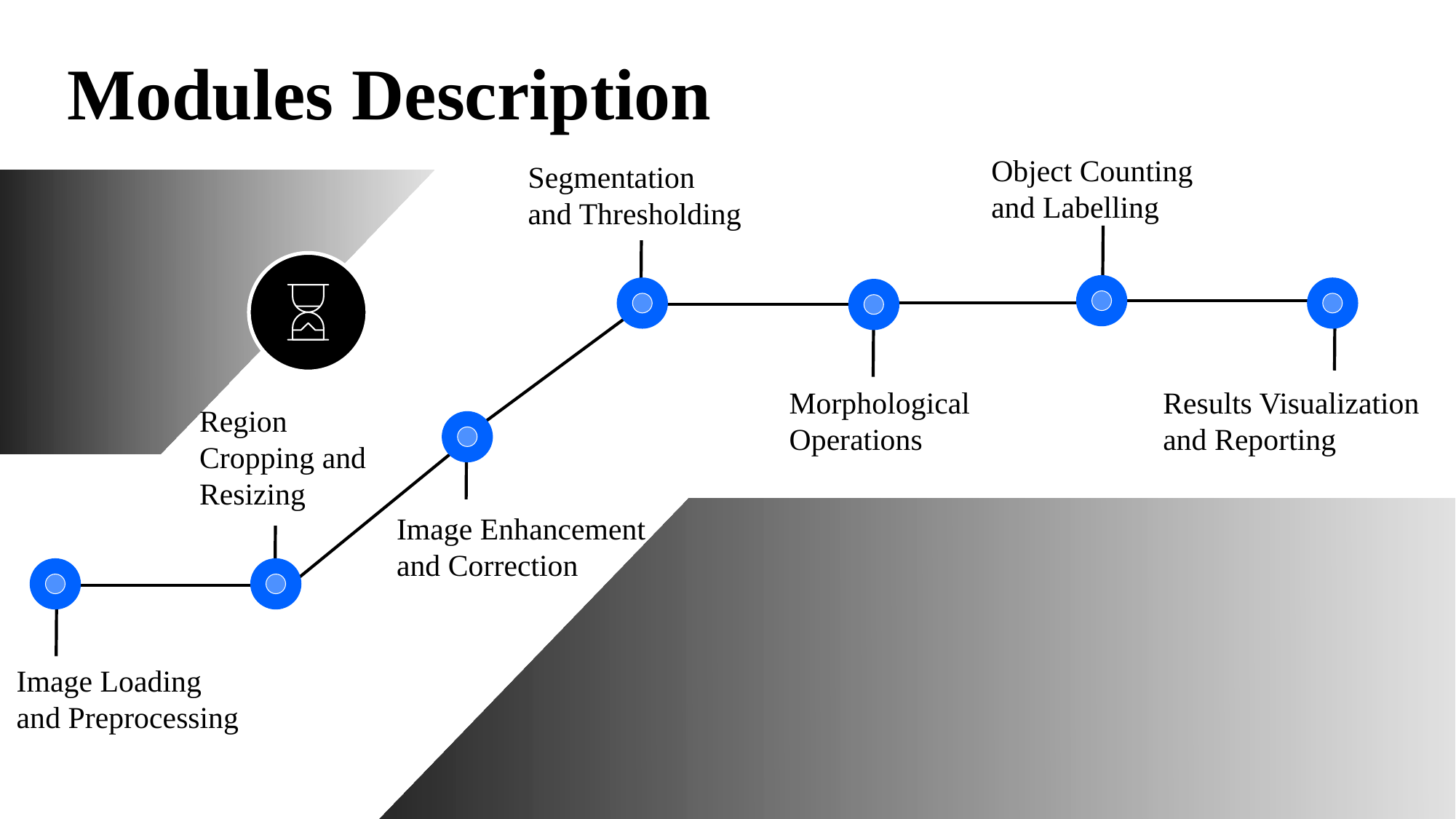

Modules Description
Object Counting and Labelling
Segmentation and Thresholding

Morphological Operations
Results Visualization and Reporting
Region Cropping and Resizing

Image Enhancement and Correction

Image Loading and Preprocessing